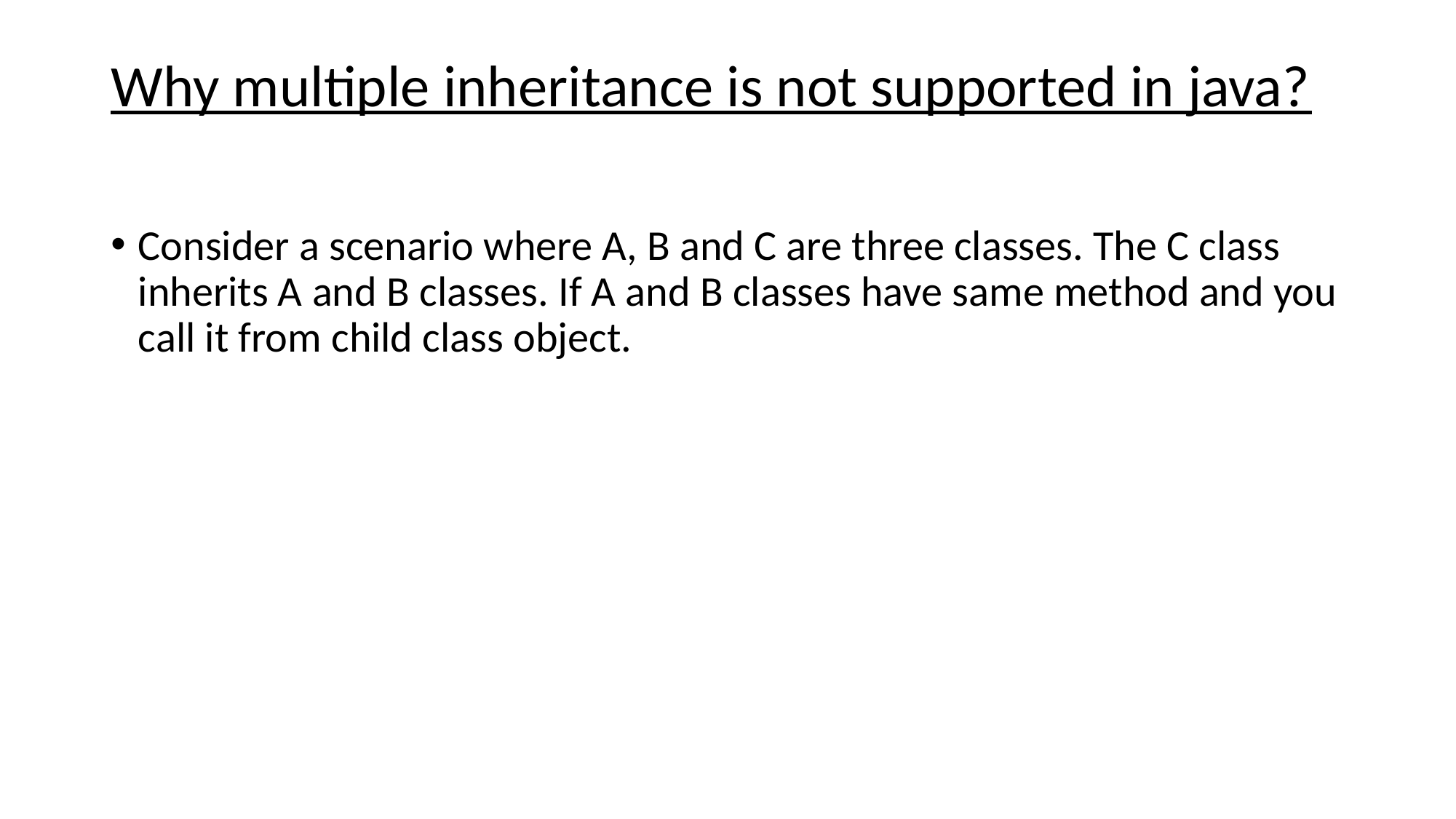

# Why multiple inheritance is not supported in java?
Consider a scenario where A, B and C are three classes. The C class inherits A and B classes. If A and B classes have same method and you call it from child class object.